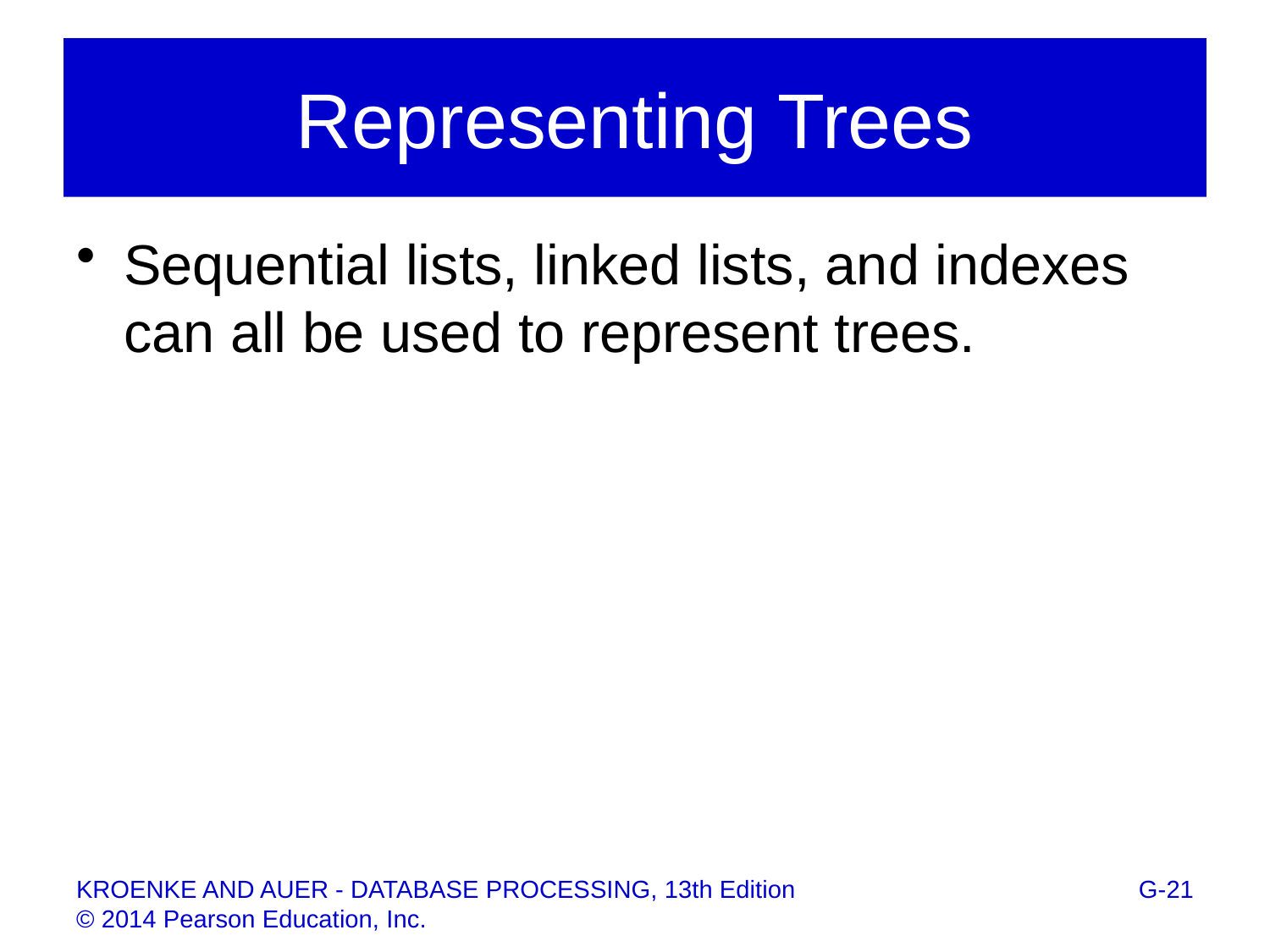

# Representing Trees
Sequential lists, linked lists, and indexes can all be used to represent trees.
G-21

KROENKE AND AUER - DATABASE PROCESSING, 13th Edition  © 2014 Pearson Education, Inc.